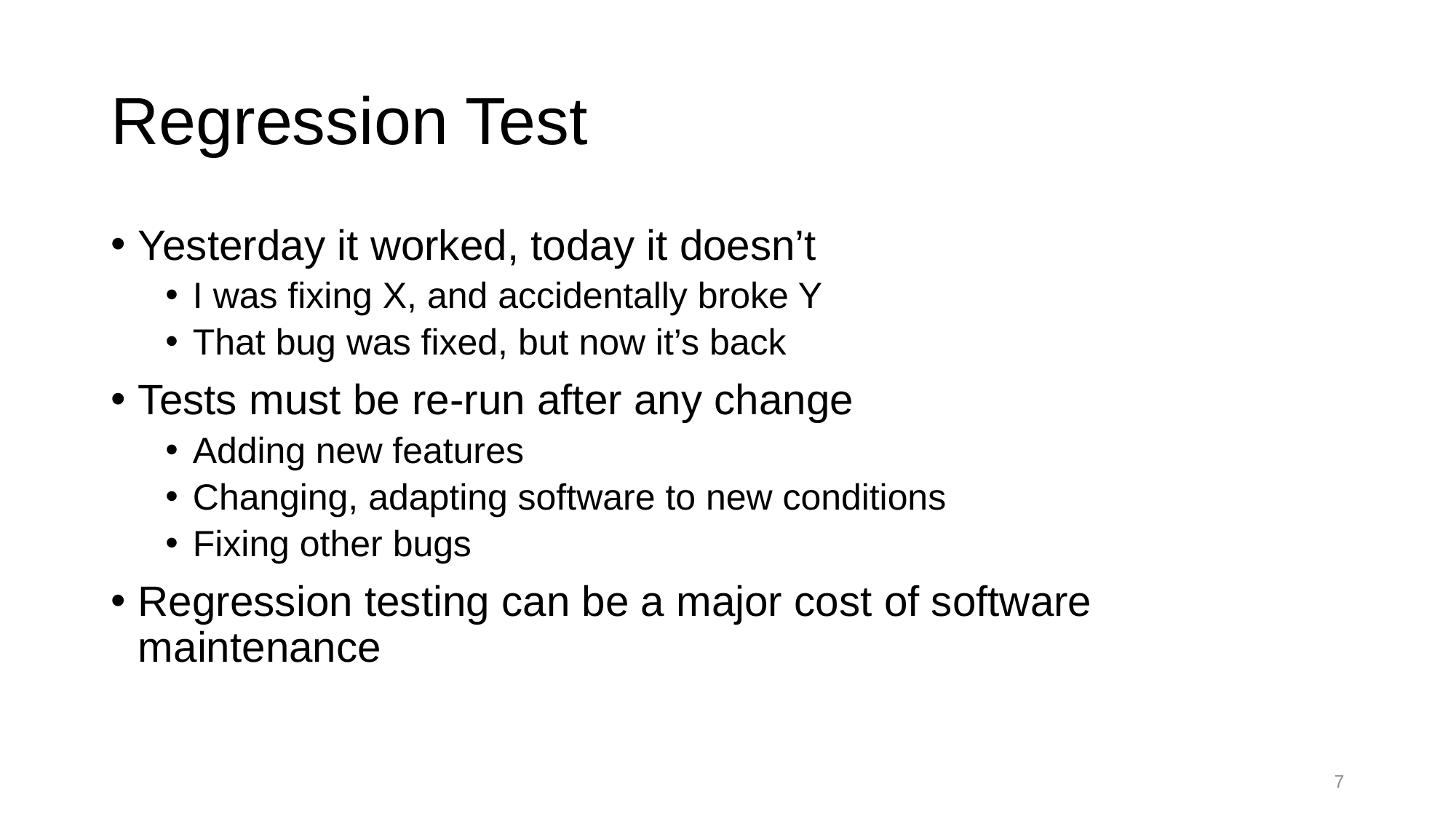

# Regression Test
Yesterday it worked, today it doesn’t
I was fixing X, and accidentally broke Y
That bug was fixed, but now it’s back
Tests must be re-run after any change
Adding new features
Changing, adapting software to new conditions
Fixing other bugs
Regression testing can be a major cost of software maintenance
7